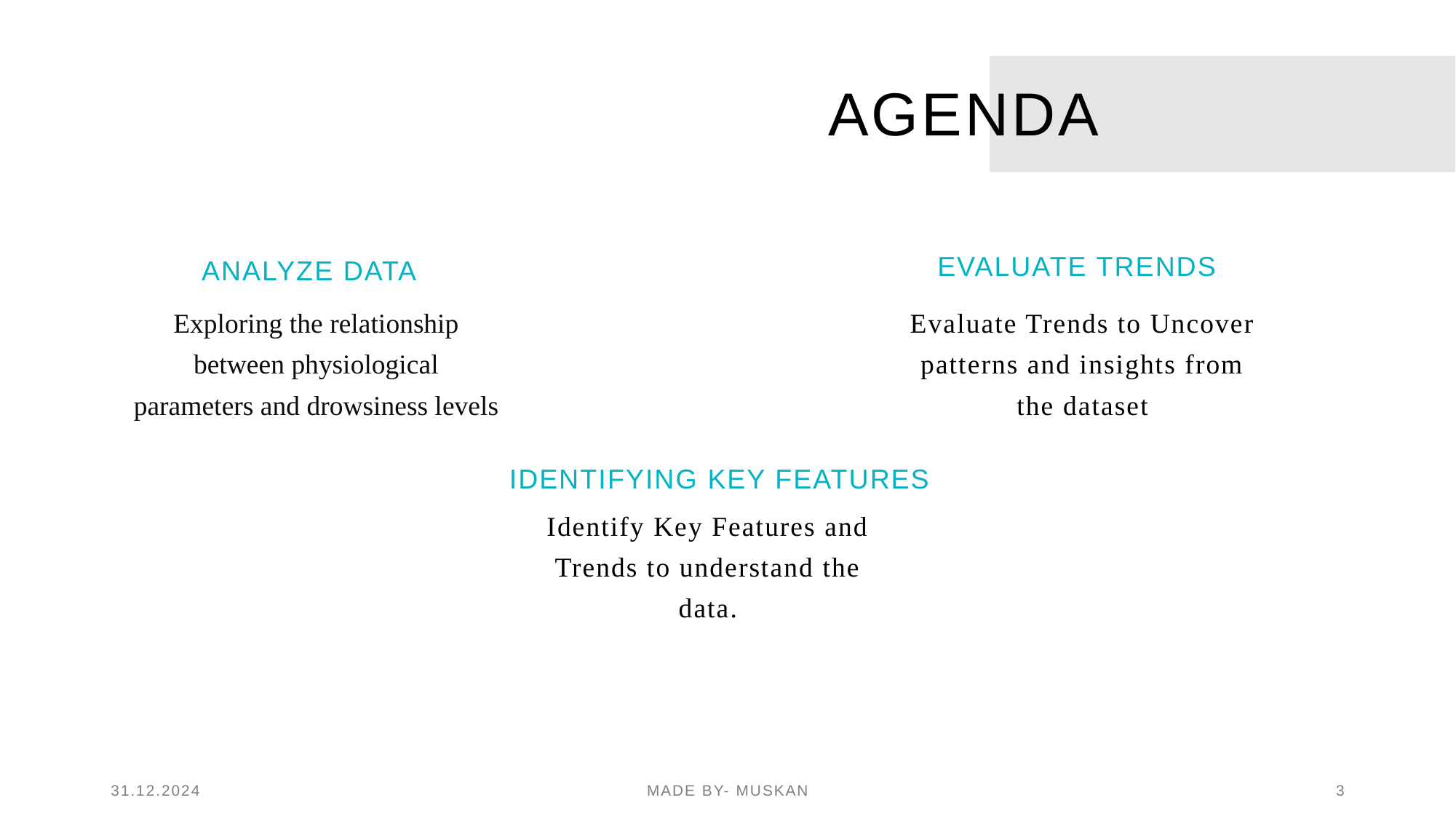

# AGENDA
Evaluate Trends
Analyze data
Evaluate Trends to Uncover patterns and insights from the dataset
Exploring the relationship between physiological parameters and drowsiness levels
Identifying key features
Identify Key Features and Trends to understand the data.
31.12.2024
MADE BY- MUSKAN
3